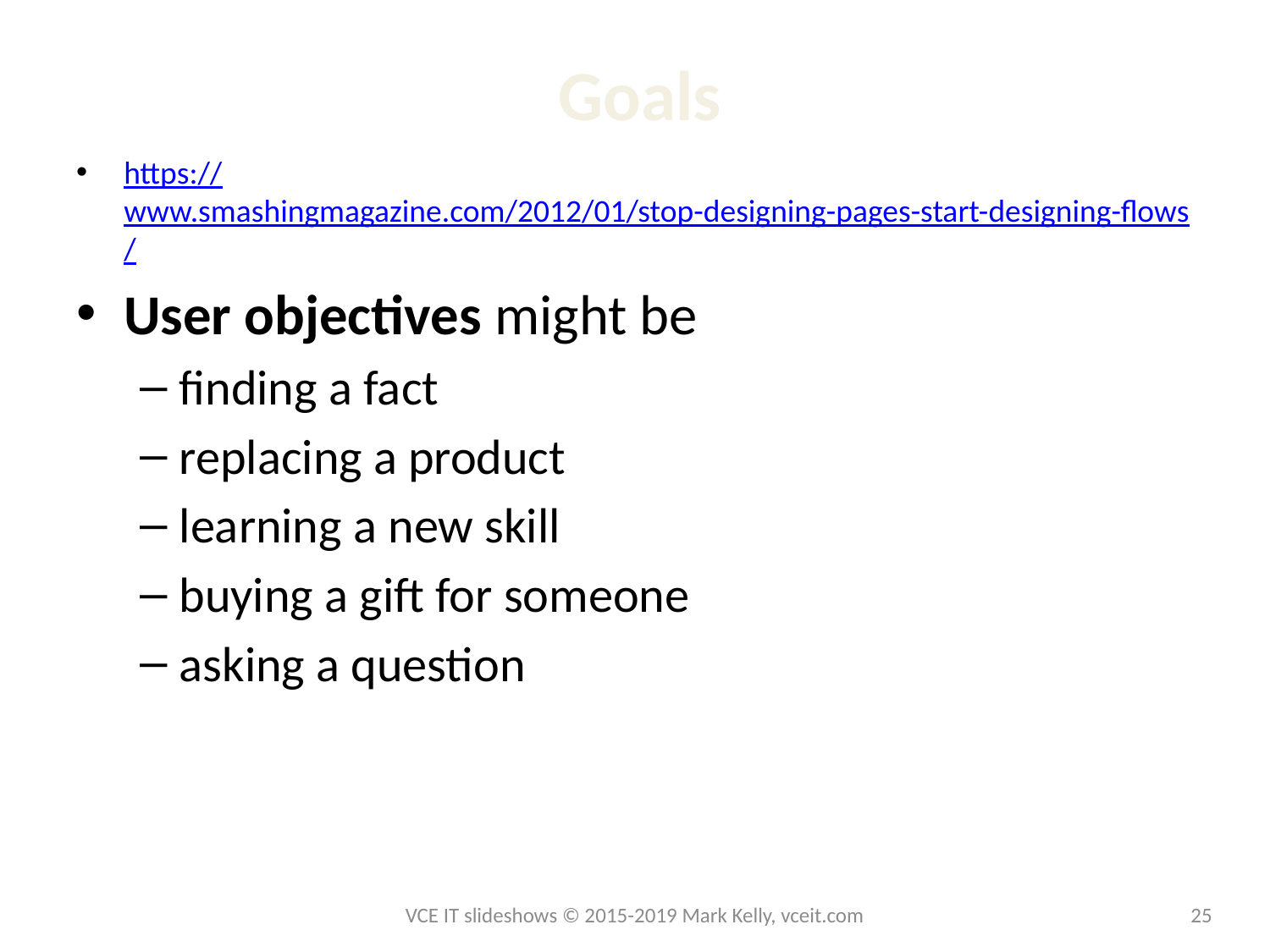

# Goals
https://www.smashingmagazine.com/2012/01/stop-designing-pages-start-designing-flows/
User objectives might be
finding a fact
replacing a product
learning a new skill
buying a gift for someone
asking a question
VCE IT slideshows © 2015-2019 Mark Kelly, vceit.com
25